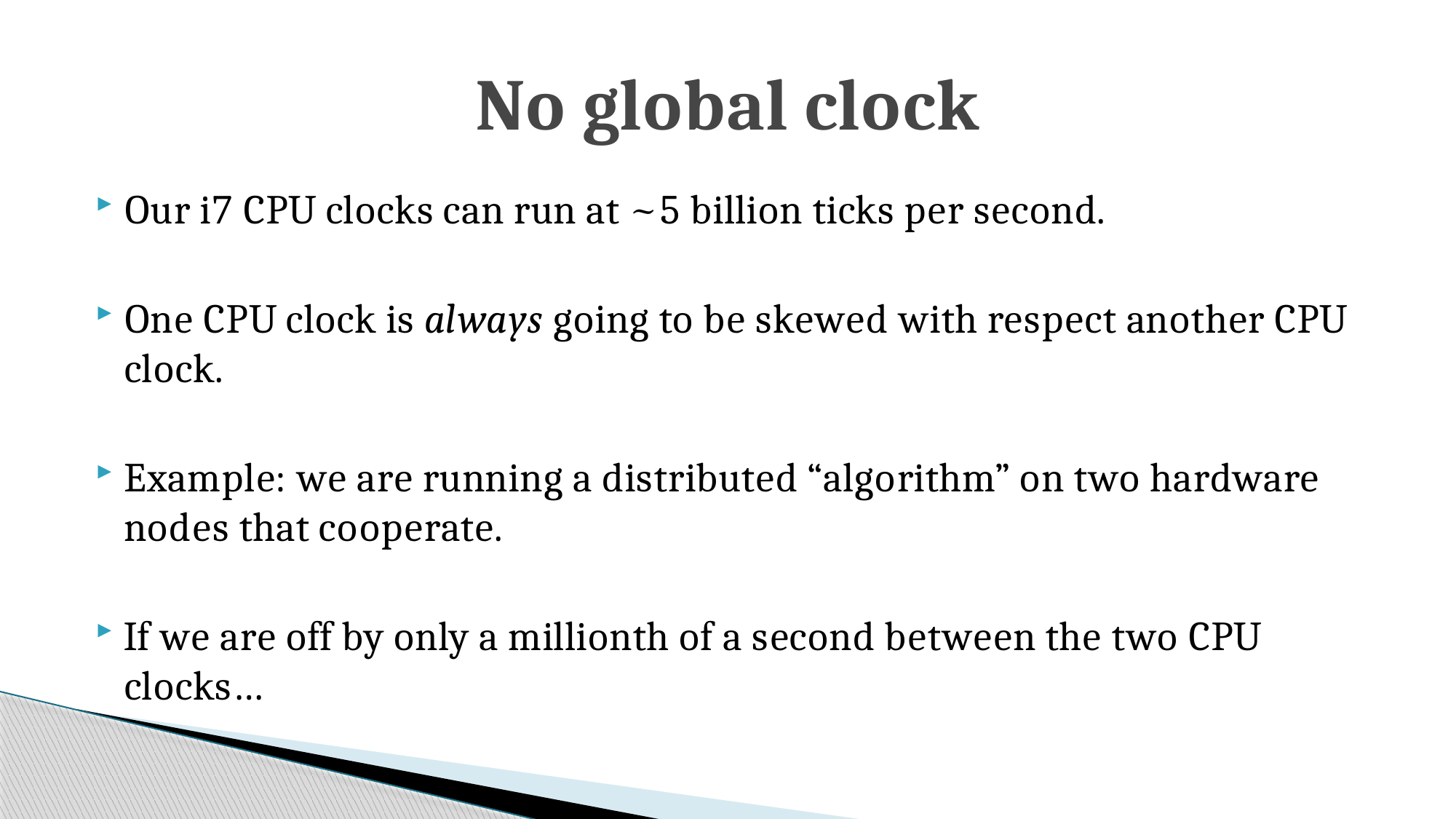

# No global clock
Our i7 CPU clocks can run at ~5 billion ticks per second.

One CPU clock is always going to be skewed with respect another CPU clock.

Example: we are running a distributed “algorithm” on two hardware nodes that cooperate.

If we are off by only a millionth of a second between the two CPU clocks…